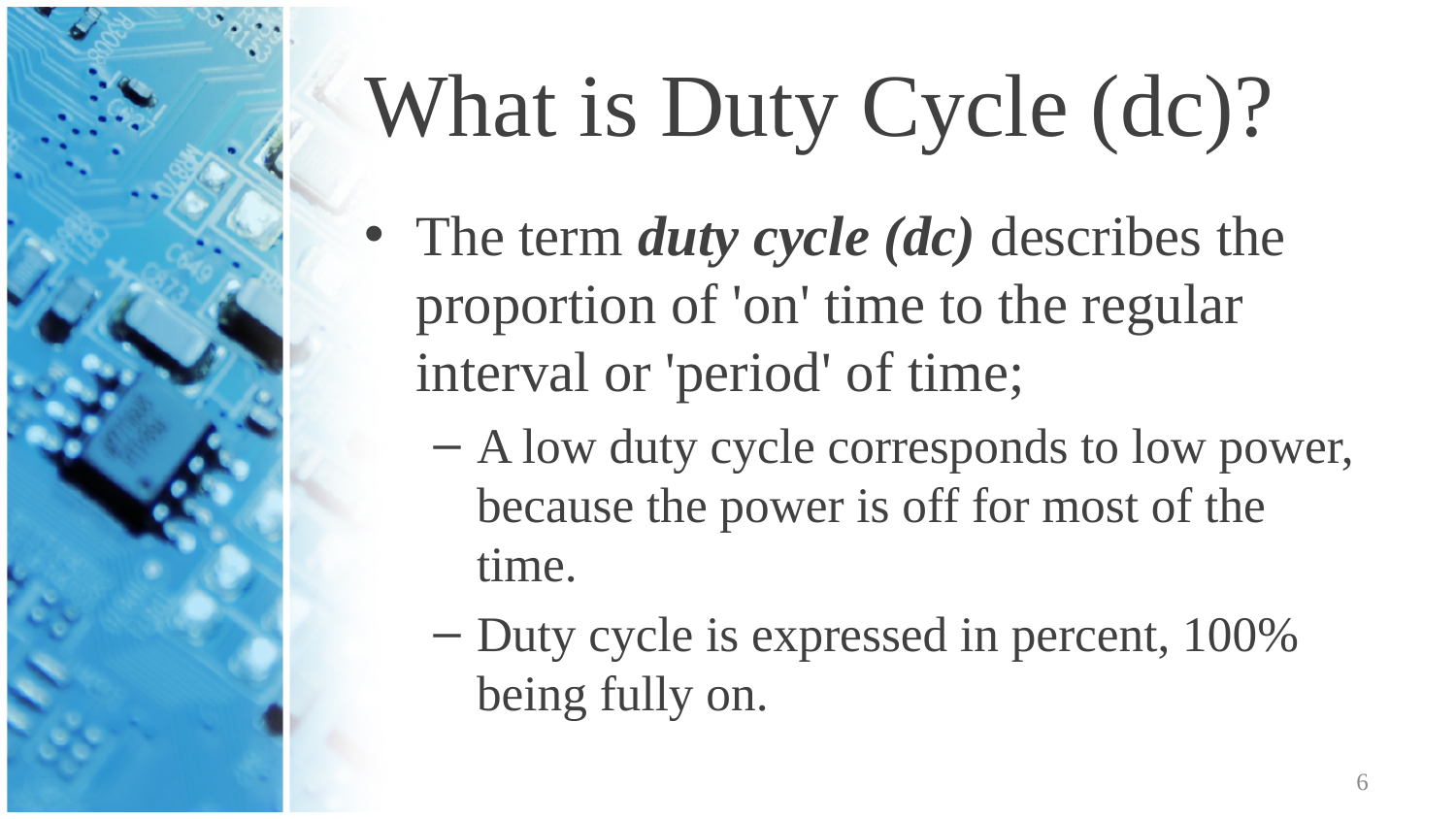

# What is Duty Cycle (dc)?
The term duty cycle (dc) describes the proportion of 'on' time to the regular interval or 'period' of time;
A low duty cycle corresponds to low power, because the power is off for most of the time.
Duty cycle is expressed in percent, 100% being fully on.
6